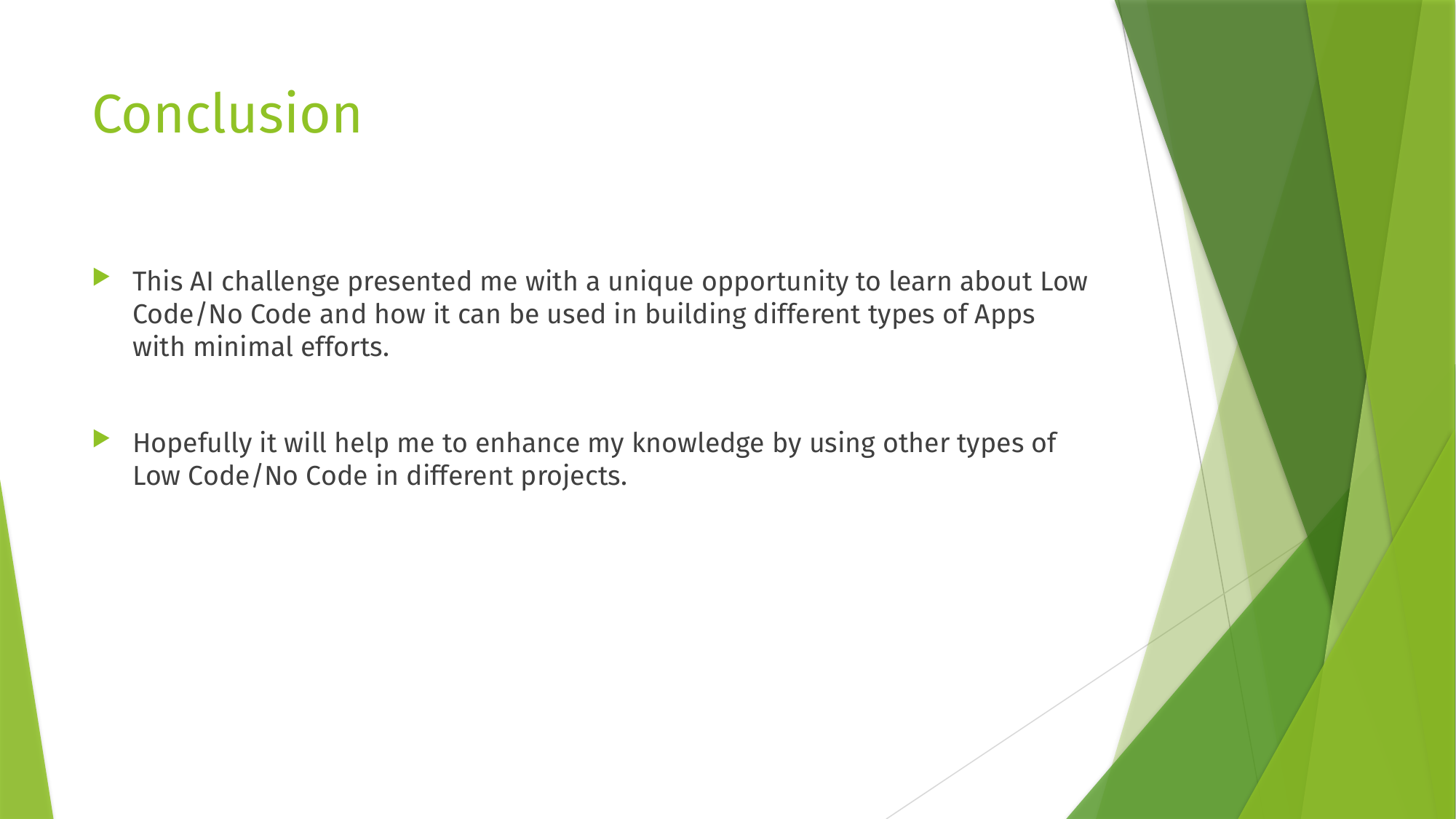

# Conclusion
This AI challenge presented me with a unique opportunity to learn about Low Code/No Code and how it can be used in building different types of Apps with minimal efforts.

Hopefully it will help me to enhance my knowledge by using other types of Low Code/No Code in different projects.